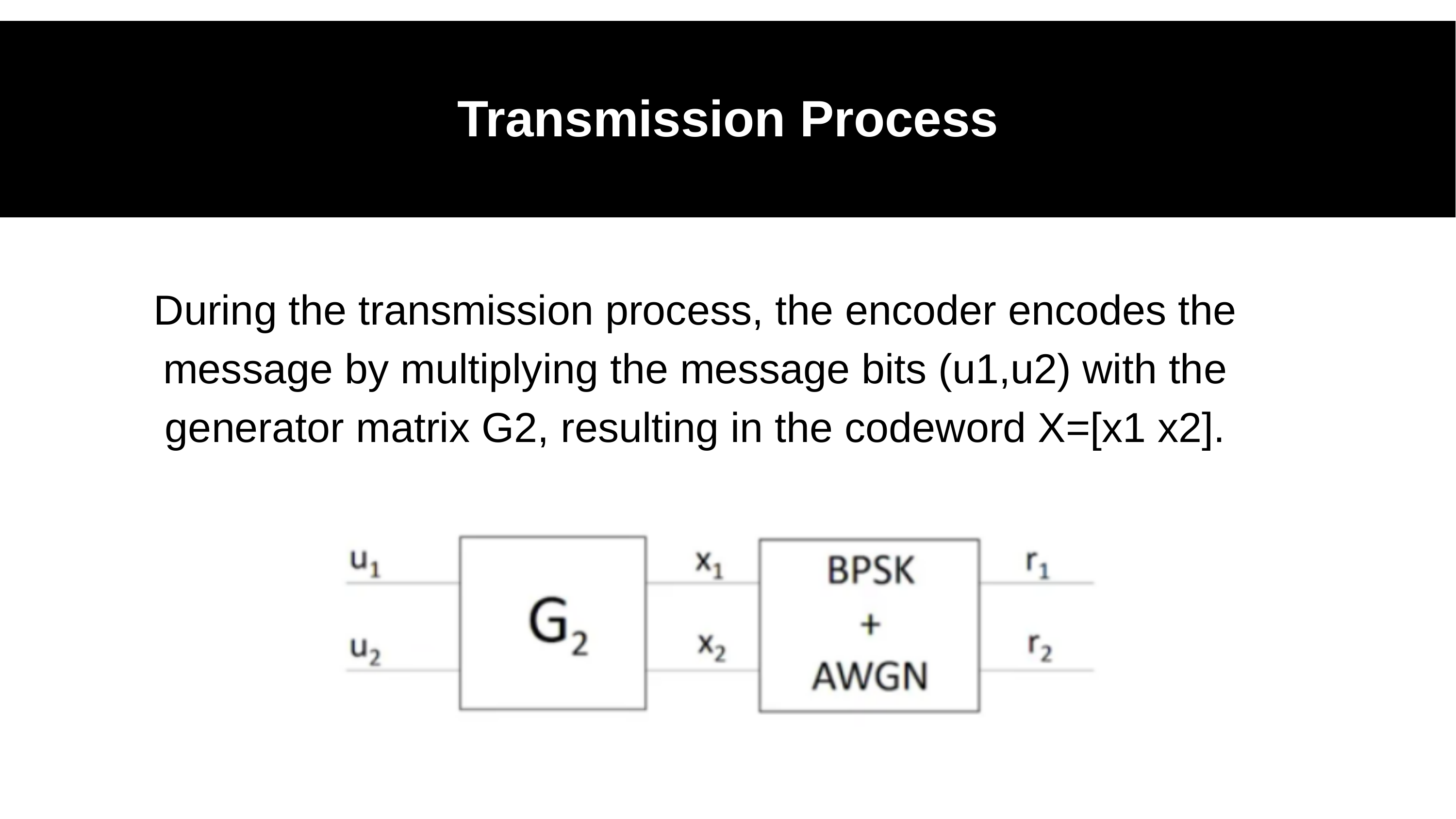

Transmission Process
During the transmission process, the encoder encodes the message by multiplying the message bits (u1,u2) with the generator matrix G2​, resulting in the codeword X=[x1 x2].